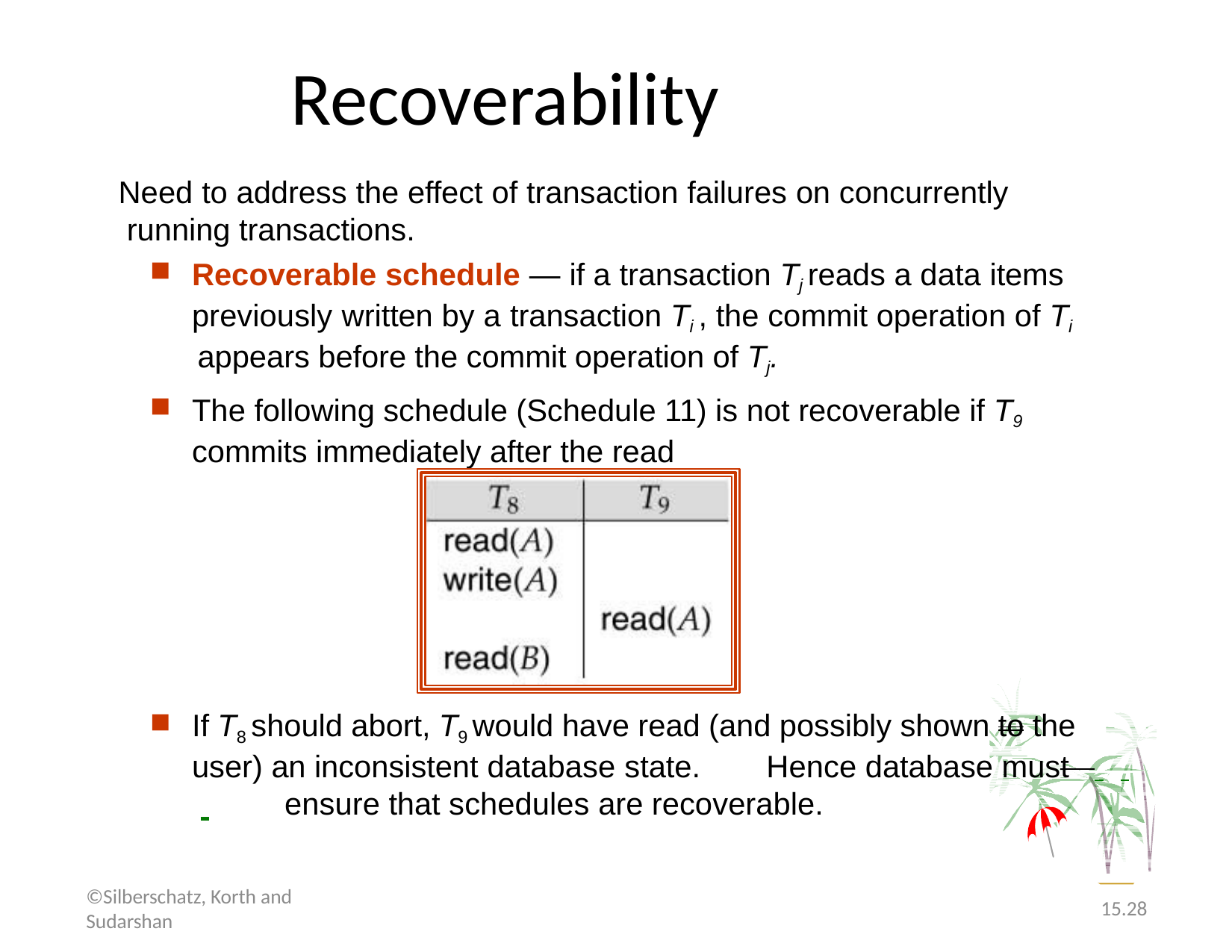

# Recoverability

Need to address the effect of transaction failures on concurrently  running transactions.
Recoverable schedule — if a transaction Tj reads a data items  previously written by a transaction Ti , the commit operation of Ti  appears before the commit operation of Tj.
The following schedule (Schedule 11) is not recoverable if T9
commits immediately after the read

If T8 should abort, T9 would have read (and possibly shown to the  user) an inconsistent database state.	Hence database must          	     ensure that schedules are recoverable.
©Silberschatz, Korth and Sudarshan
15.28